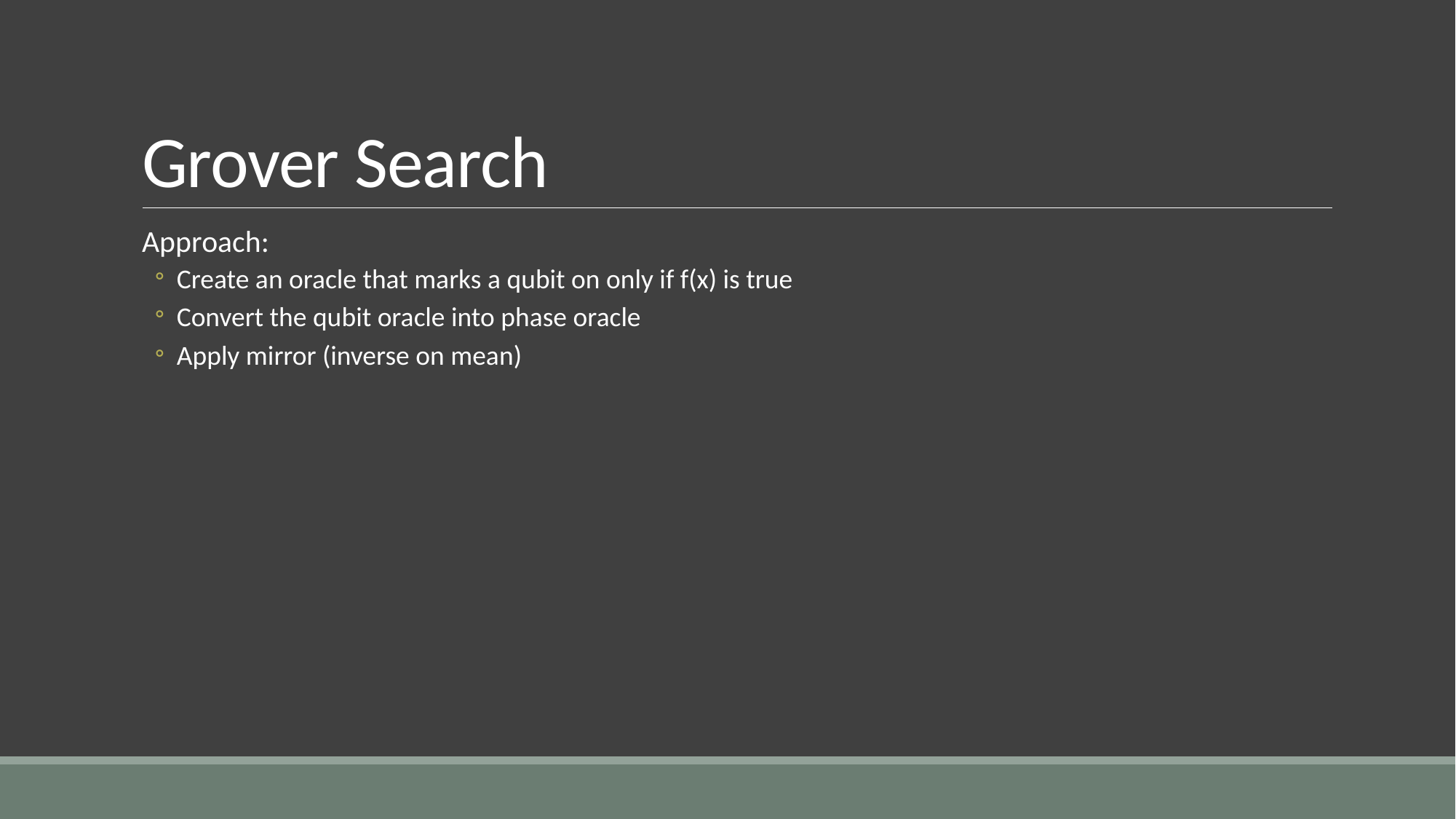

# Grover Search
Approach:
Create an oracle that marks a qubit on only if f(x) is true
Convert the qubit oracle into phase oracle
Apply mirror (inverse on mean)